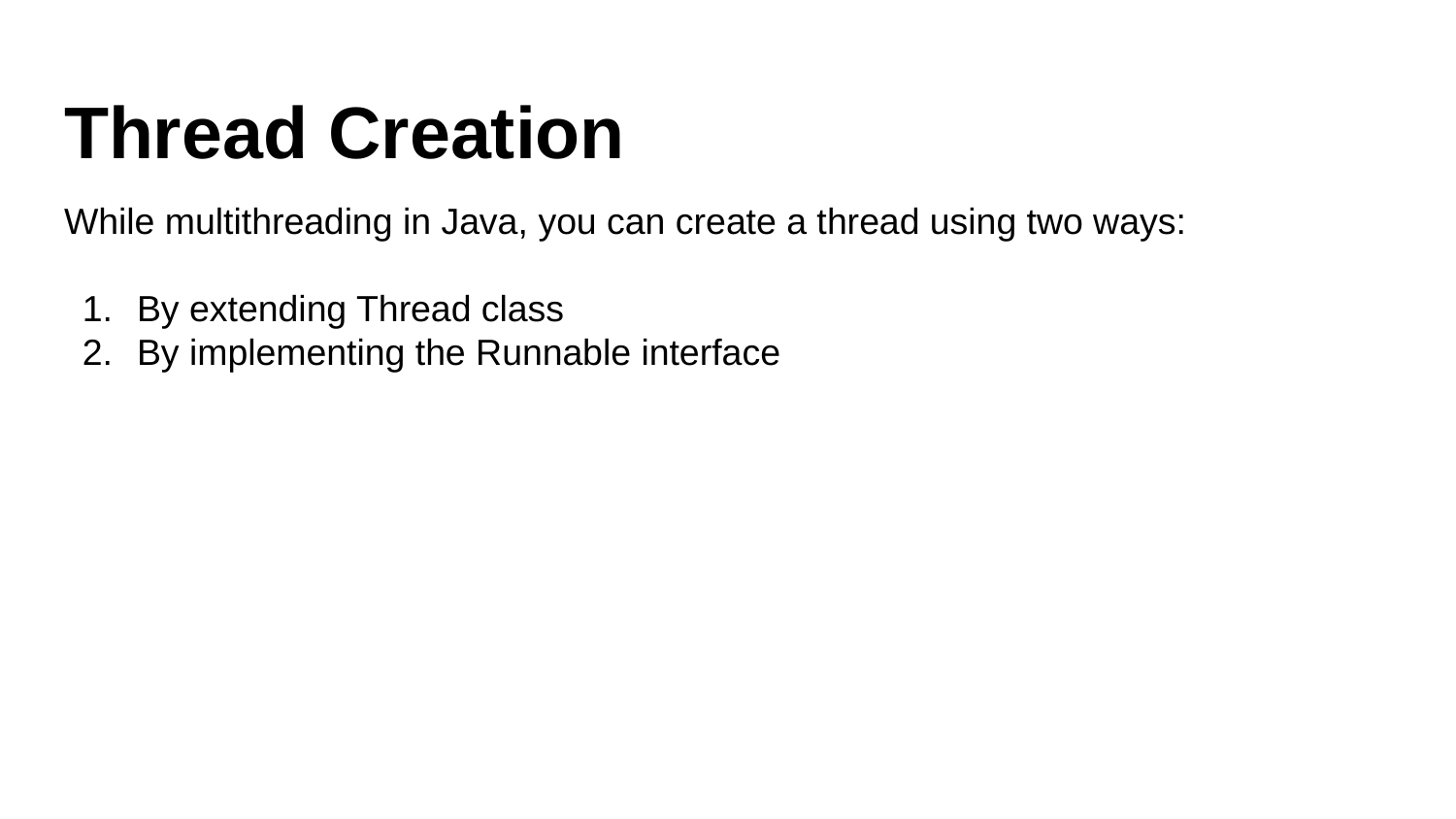

# Thread Creation

While multithreading in Java, you can create a thread using two ways:

By extending Thread class
By implementing the Runnable interface